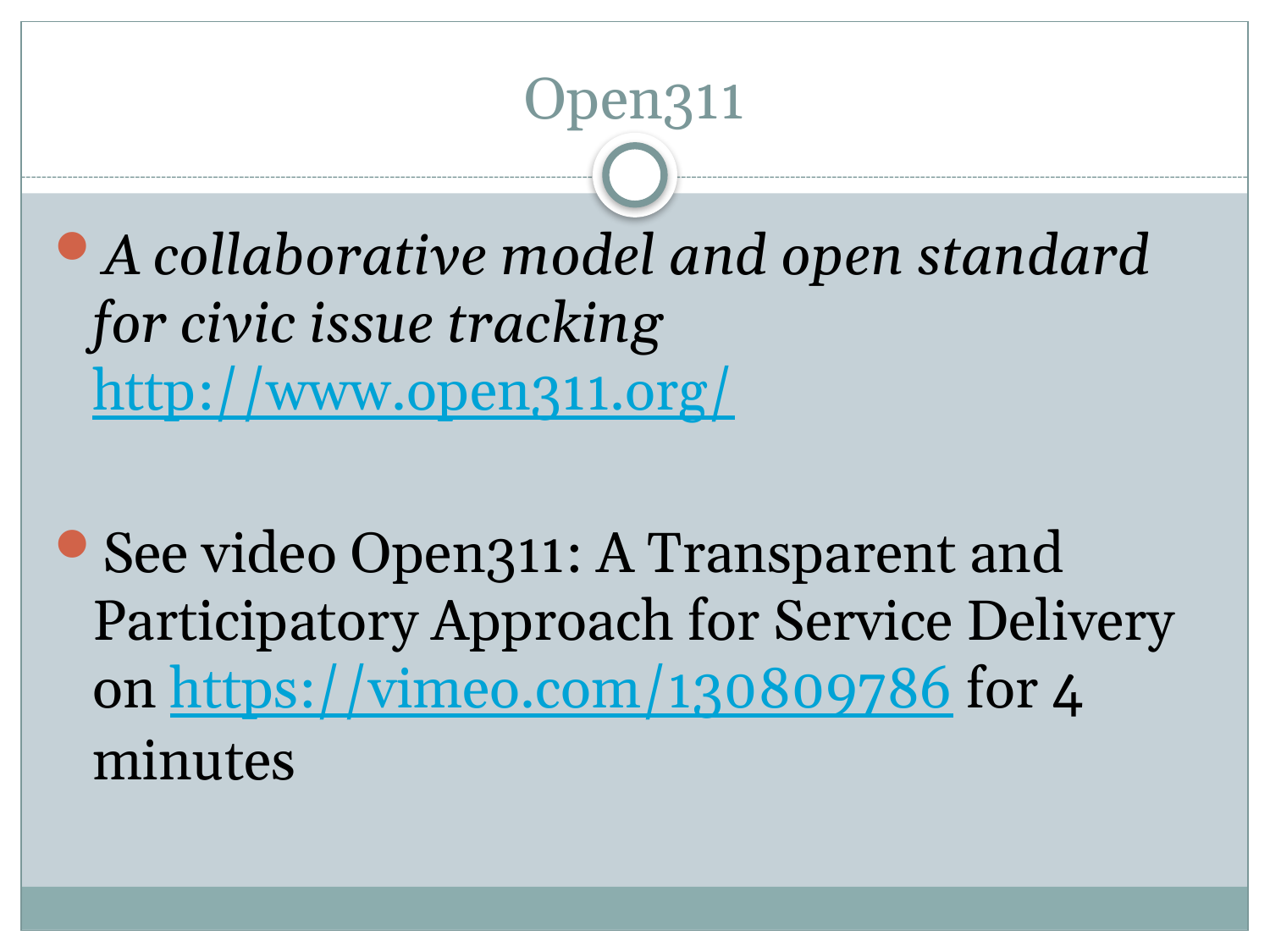

# Open311
A collaborative model and open standard for civic issue tracking http://www.open311.org/

See video Open311: A Transparent and Participatory Approach for Service Delivery on https://vimeo.com/130809786 for 4 minutes